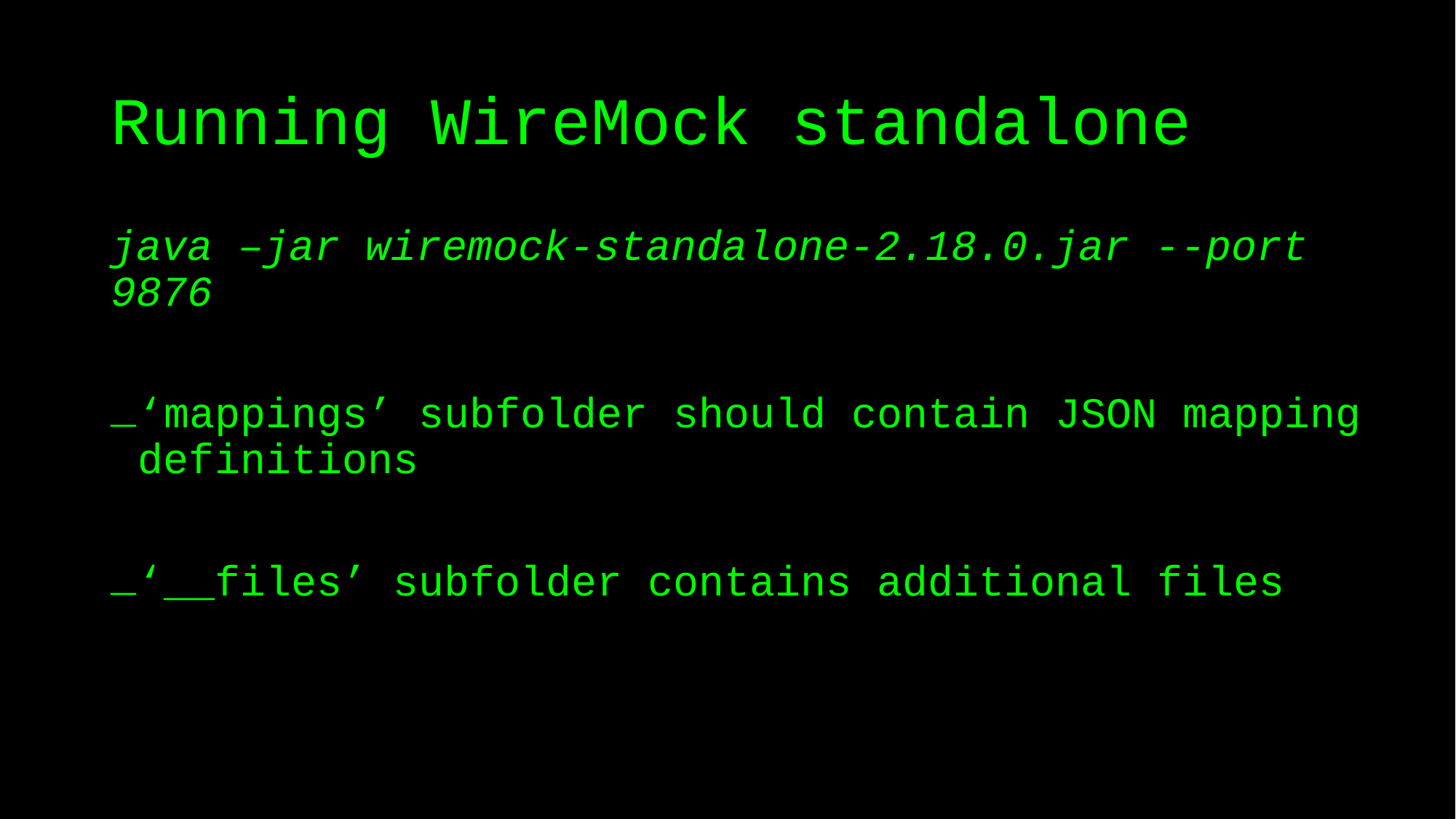

# Running WireMock standalone
java –jar wiremock-standalone-2.18.0.jar --port 9876

‘mappings’ subfolder should contain JSON mapping definitions

‘__files’ subfolder contains additional files